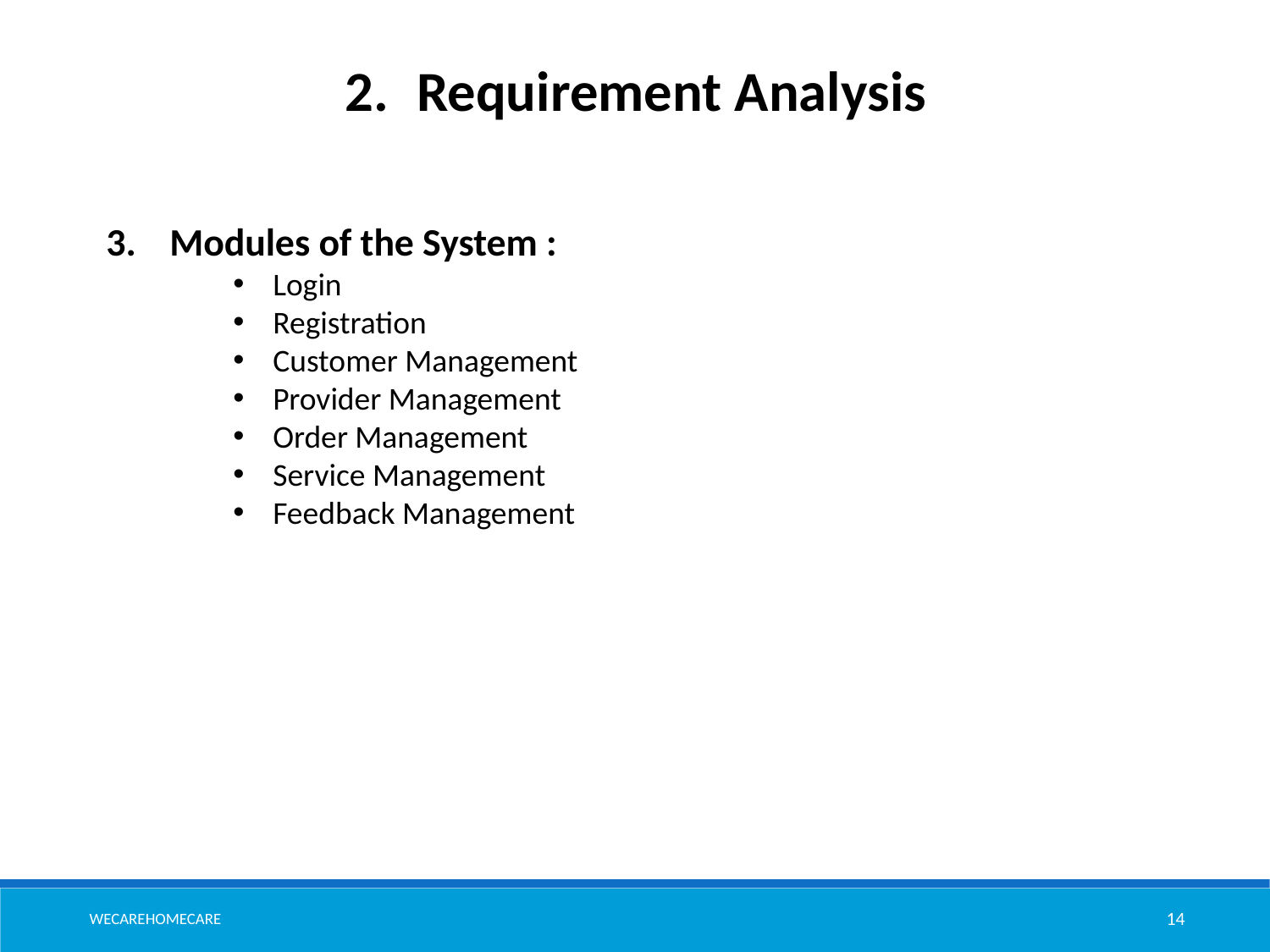

Requirement Analysis
Modules of the System :
Login
Registration
Customer Management
Provider Management
Order Management
Service Management
Feedback Management

Wecarehomecare
14